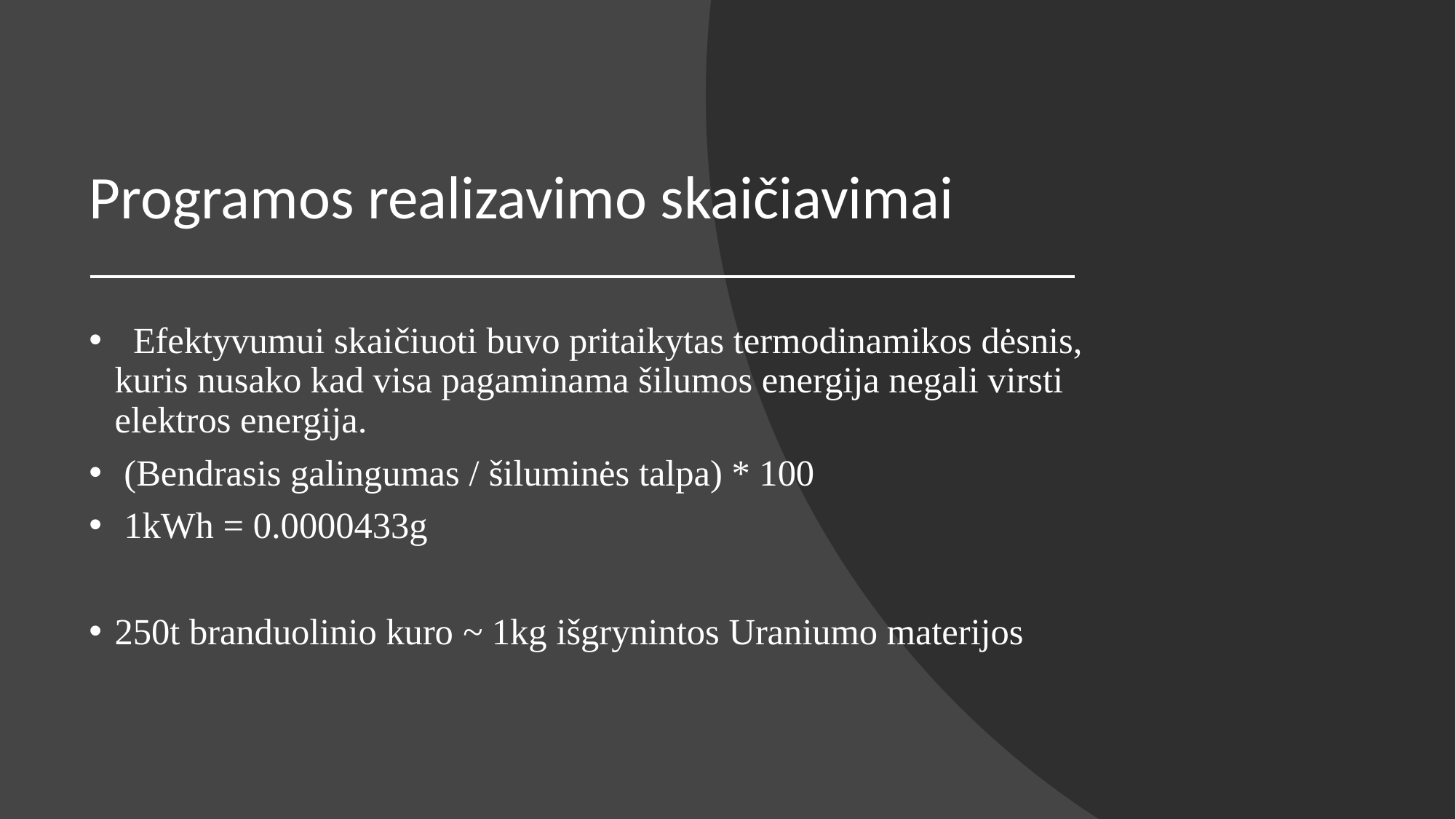

# Programos realizavimo skaičiavimai
  Efektyvumui skaičiuoti buvo pritaikytas termodinamikos dėsnis, kuris nusako kad visa pagaminama šilumos energija negali virsti elektros energija.
 (Bendrasis galingumas / šiluminės talpa) * 100
 1kWh = 0.0000433g

250t branduolinio kuro ~ 1kg išgrynintos Uraniumo materijos